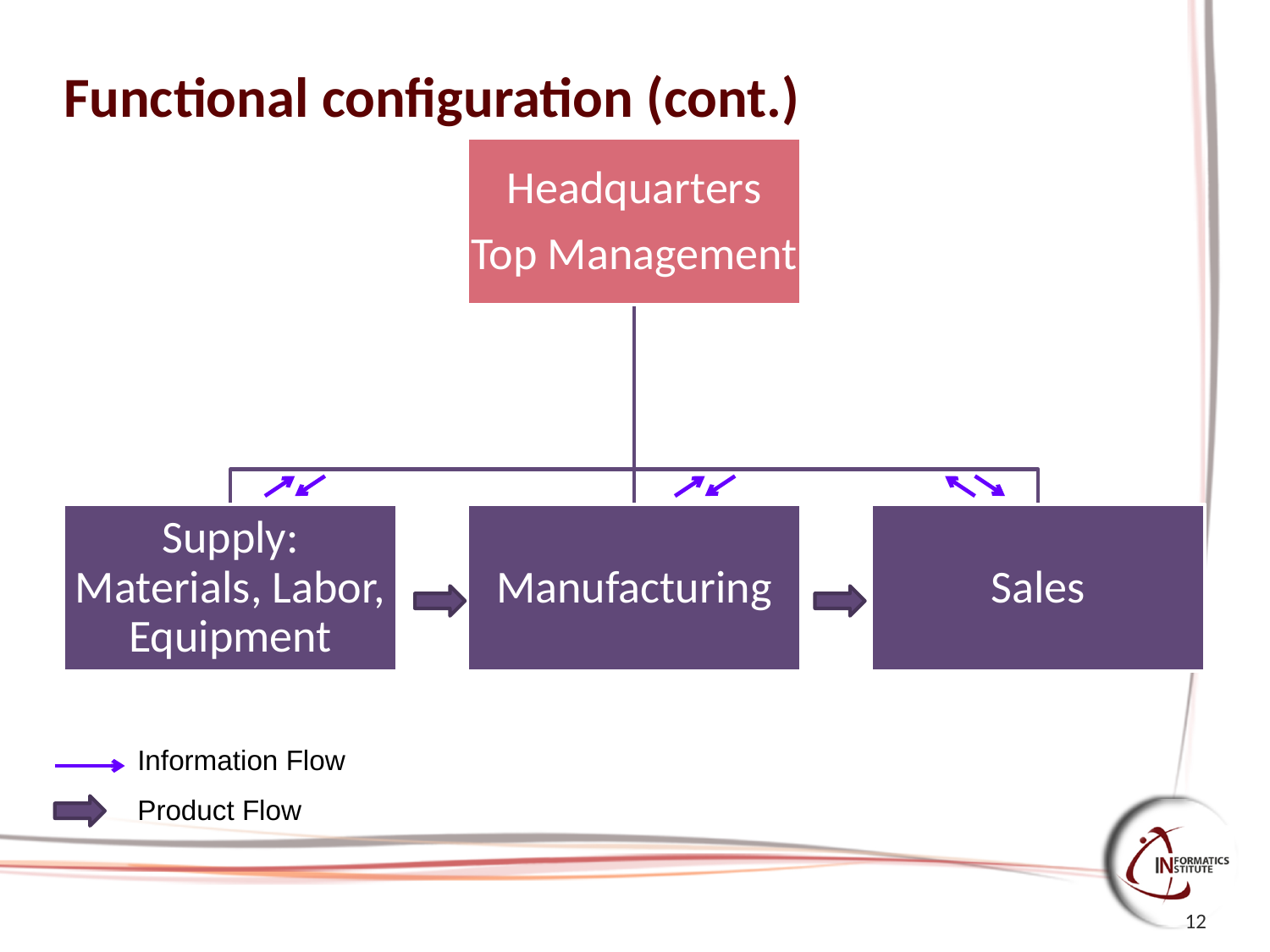

# Functional configuration (cont.)
Headquarters
Top Management
Supply: Materials, Labor, Equipment
Manufacturing
Sales

Information Flow
Product Flow

12